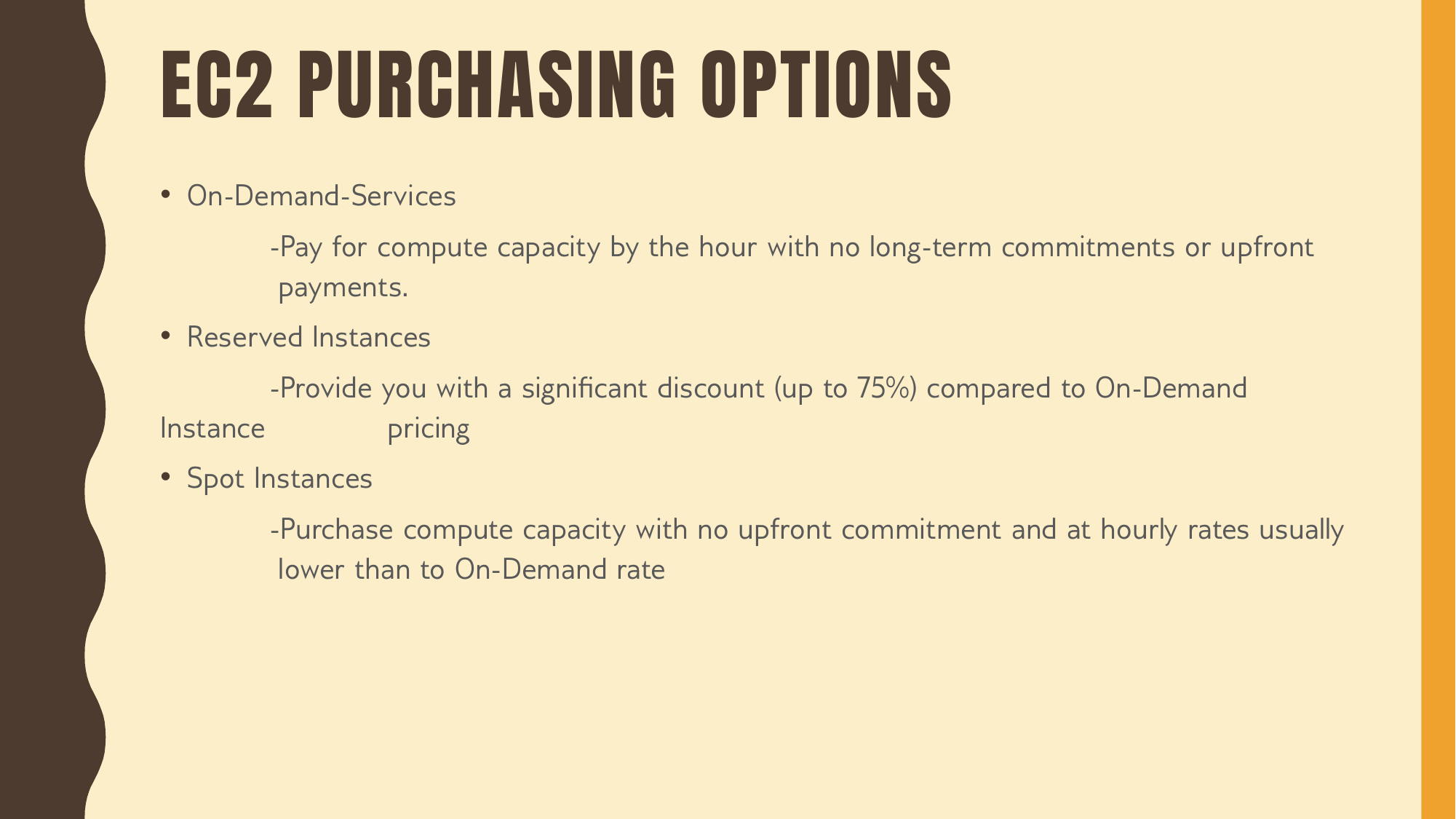

# EC2 Purchasing options
On-Demand-Services
	-Pay for compute capacity by the hour with no long-term commitments or upfront 	 payments.
Reserved Instances
	-Provide you with a significant discount (up to 75%) compared to On-Demand Instance 	 pricing
Spot Instances
	-Purchase compute capacity with no upfront commitment and at hourly rates usually 	 lower than to On-Demand rate